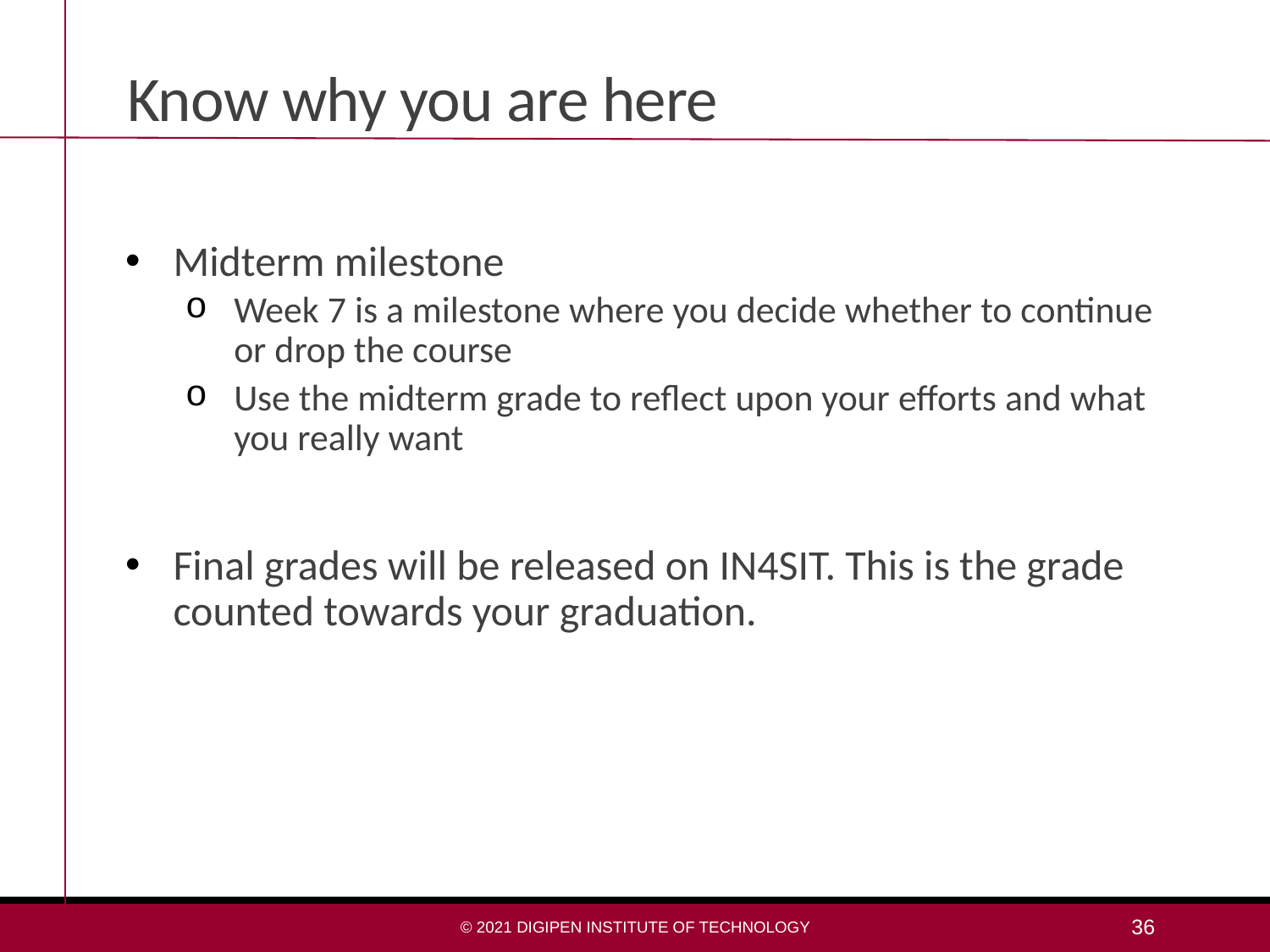

# Know why you are here

Midterm milestone
Week 7 is a milestone where you decide whether to continue or drop the course
Use the midterm grade to reflect upon your efforts and what you really want

Final grades will be released on IN4SIT. This is the grade counted towards your graduation.
© 2021 DigiPen Institute of Technology
36